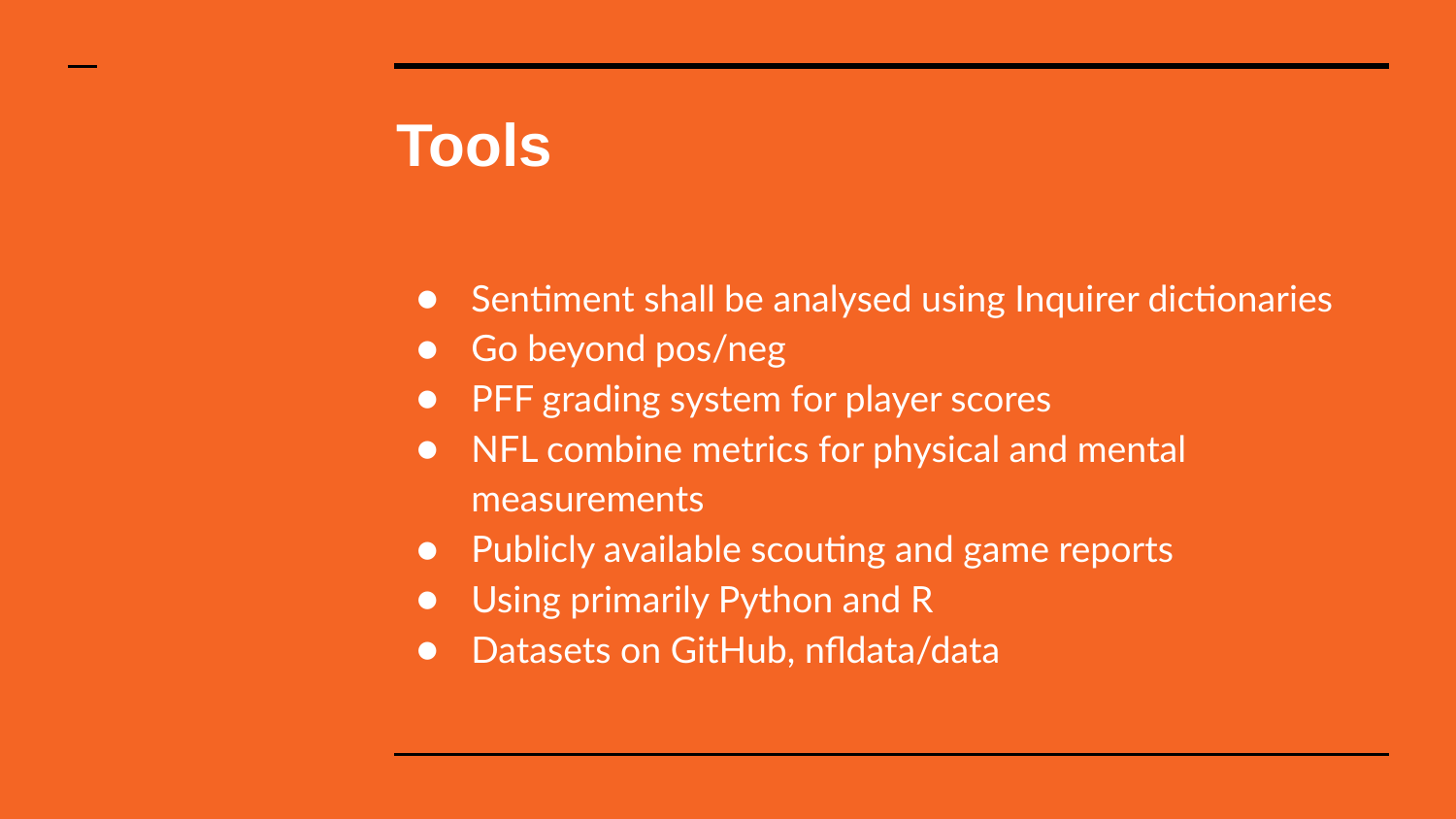

# Tools
Sentiment shall be analysed using Inquirer dictionaries
Go beyond pos/neg
PFF grading system for player scores
NFL combine metrics for physical and mental measurements
Publicly available scouting and game reports
Using primarily Python and R
Datasets on GitHub, nfldata/data